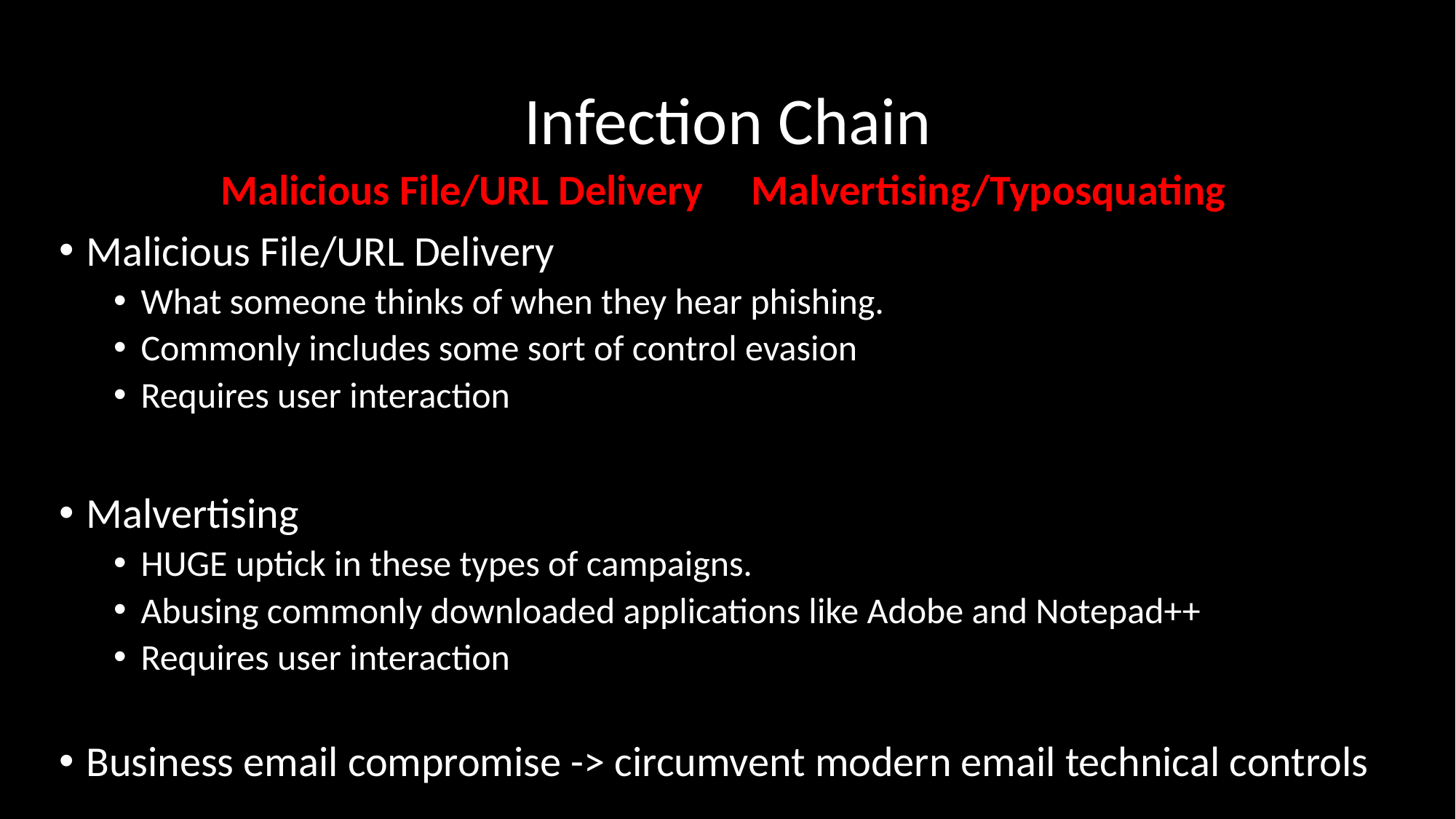

# Infection Chain
Malicious File/URL Delivery     Malvertising/Typosquating
Malicious File/URL Delivery
What someone thinks of when they hear phishing.
Commonly includes some sort of control evasion
Requires user interaction

Malvertising
HUGE uptick in these types of campaigns.
Abusing commonly downloaded applications like Adobe and Notepad++
Requires user interaction

Business email compromise -> circumvent modern email technical controls